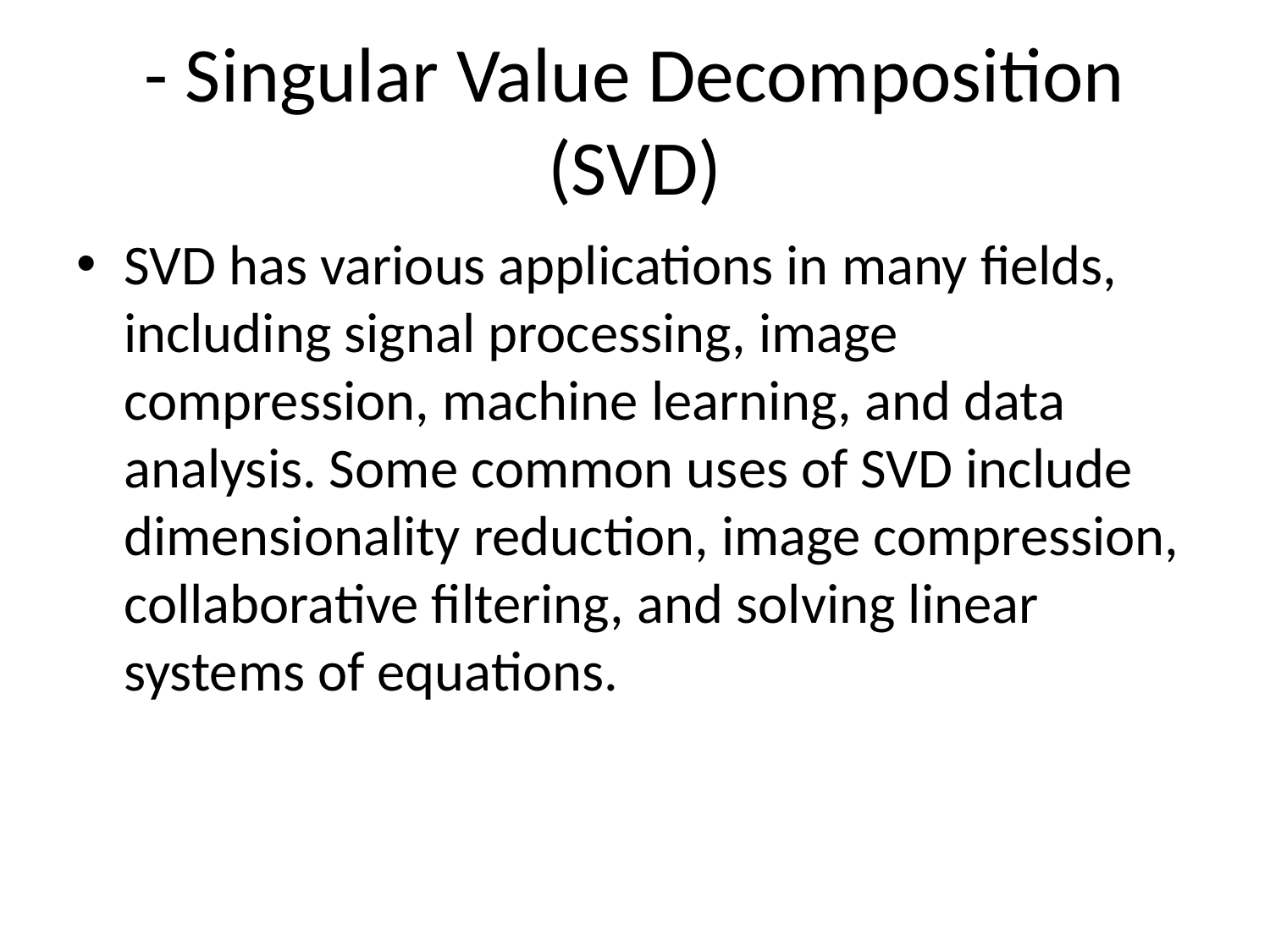

# - Singular Value Decomposition (SVD)
SVD has various applications in many fields, including signal processing, image compression, machine learning, and data analysis. Some common uses of SVD include dimensionality reduction, image compression, collaborative filtering, and solving linear systems of equations.